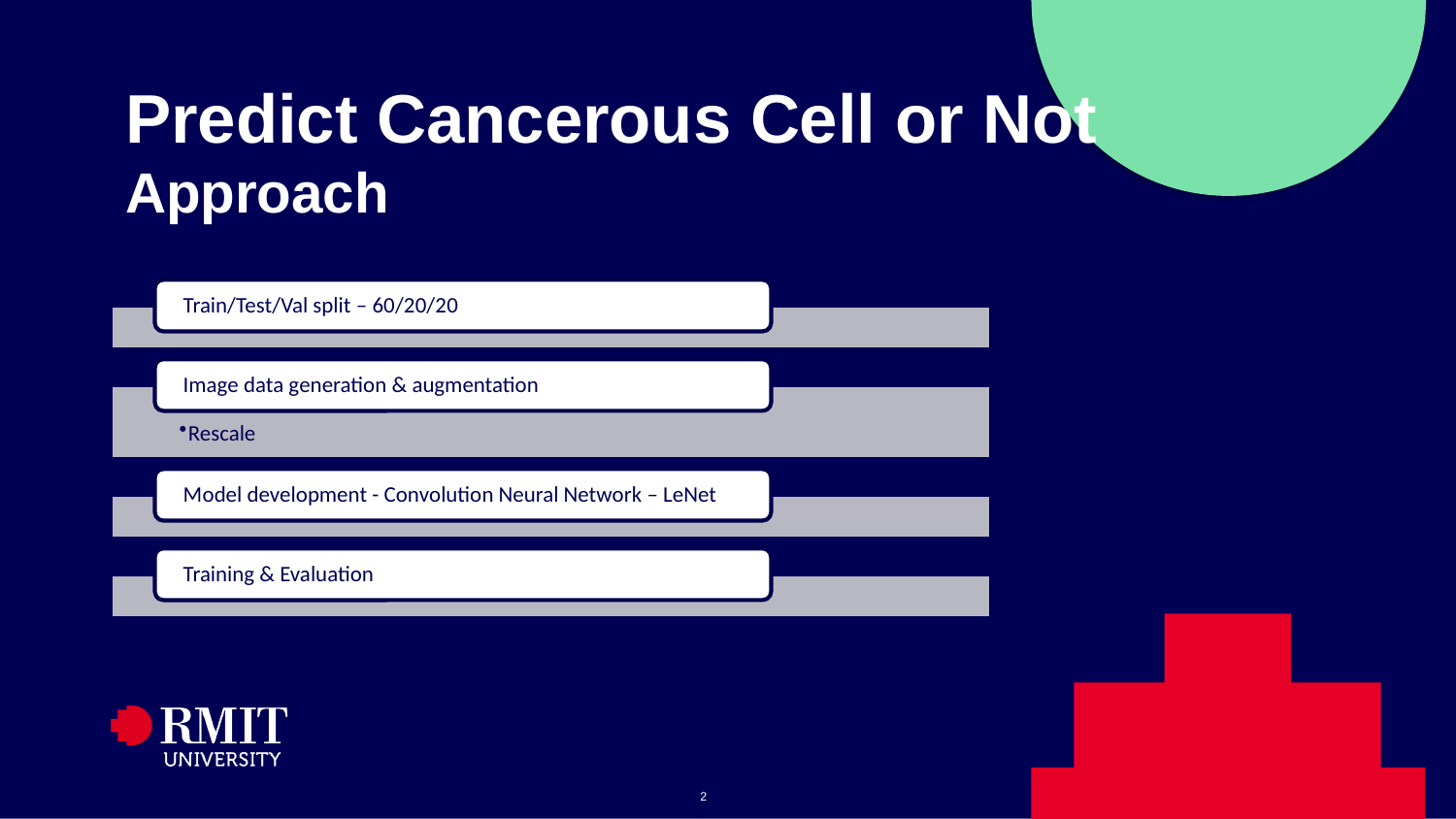

# Predict Cancerous Cell or Not Approach
Train/Test/Val split – 60/20/20
Rescale
Image data generation & augmentation
Model development - Convolution Neural Network – LeNet
Training & Evaluation